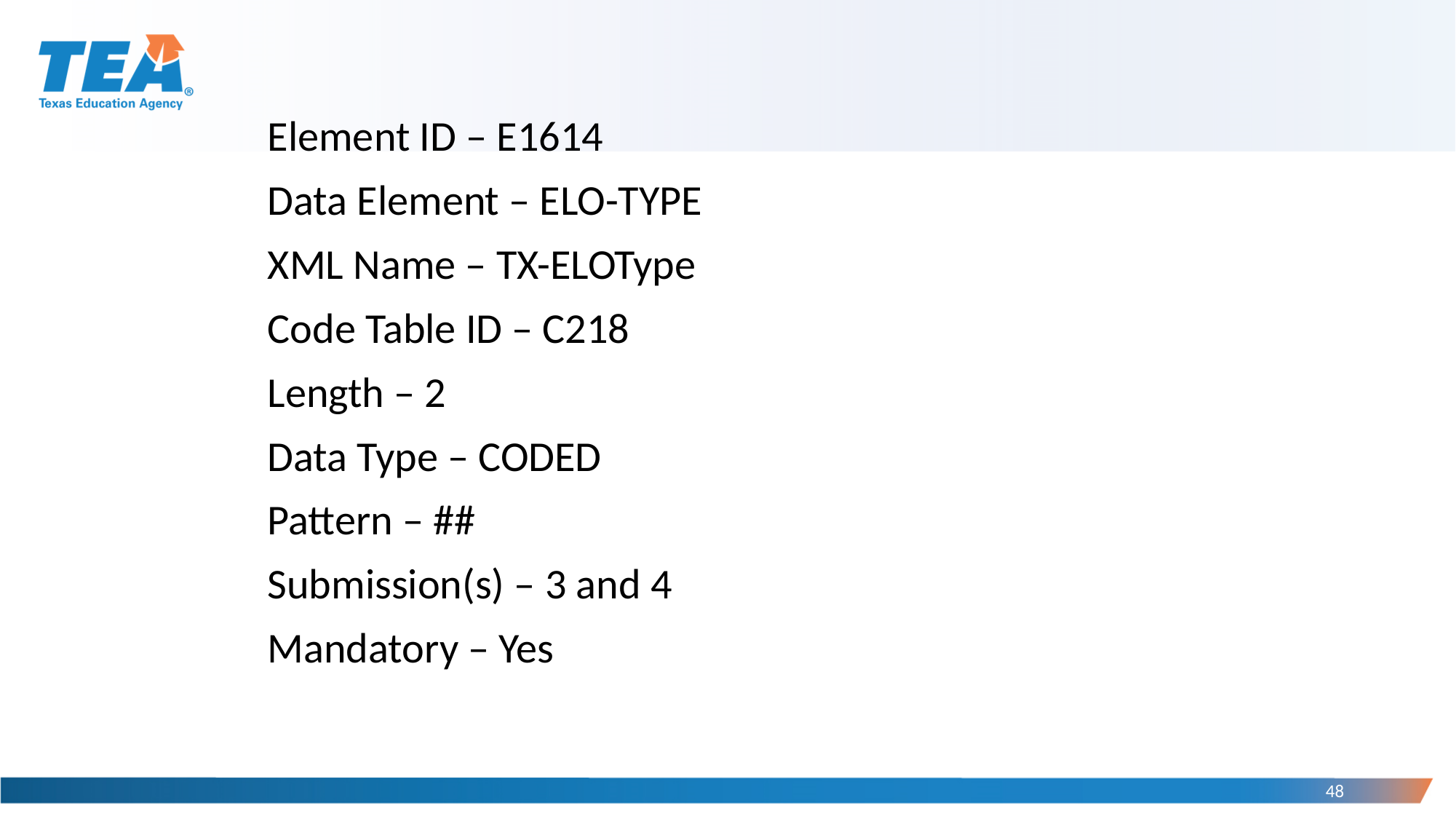

# SB 1404 Student Data Collection Changes for 2019-2020
Element ID – E1614
Data Element – ELO-TYPE
XML Name – TX-ELOType
Code Table ID – C218
Length – 2
Data Type – CODED
Pattern – ##
Submission(s) – 3 and 4
Mandatory – Yes
48